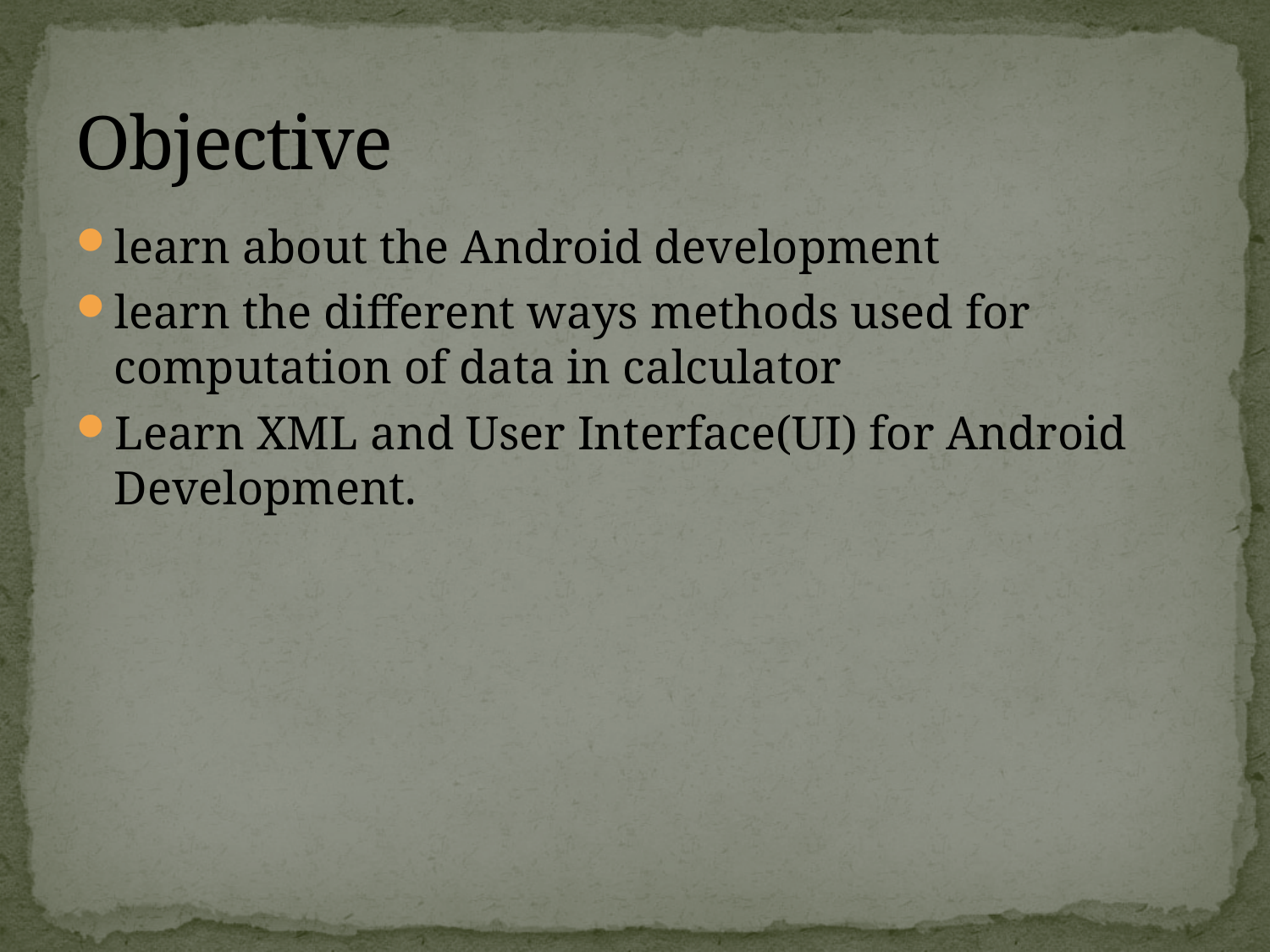

# Objective
learn about the Android development
learn the different ways methods used for computation of data in calculator
Learn XML and User Interface(UI) for Android Development.